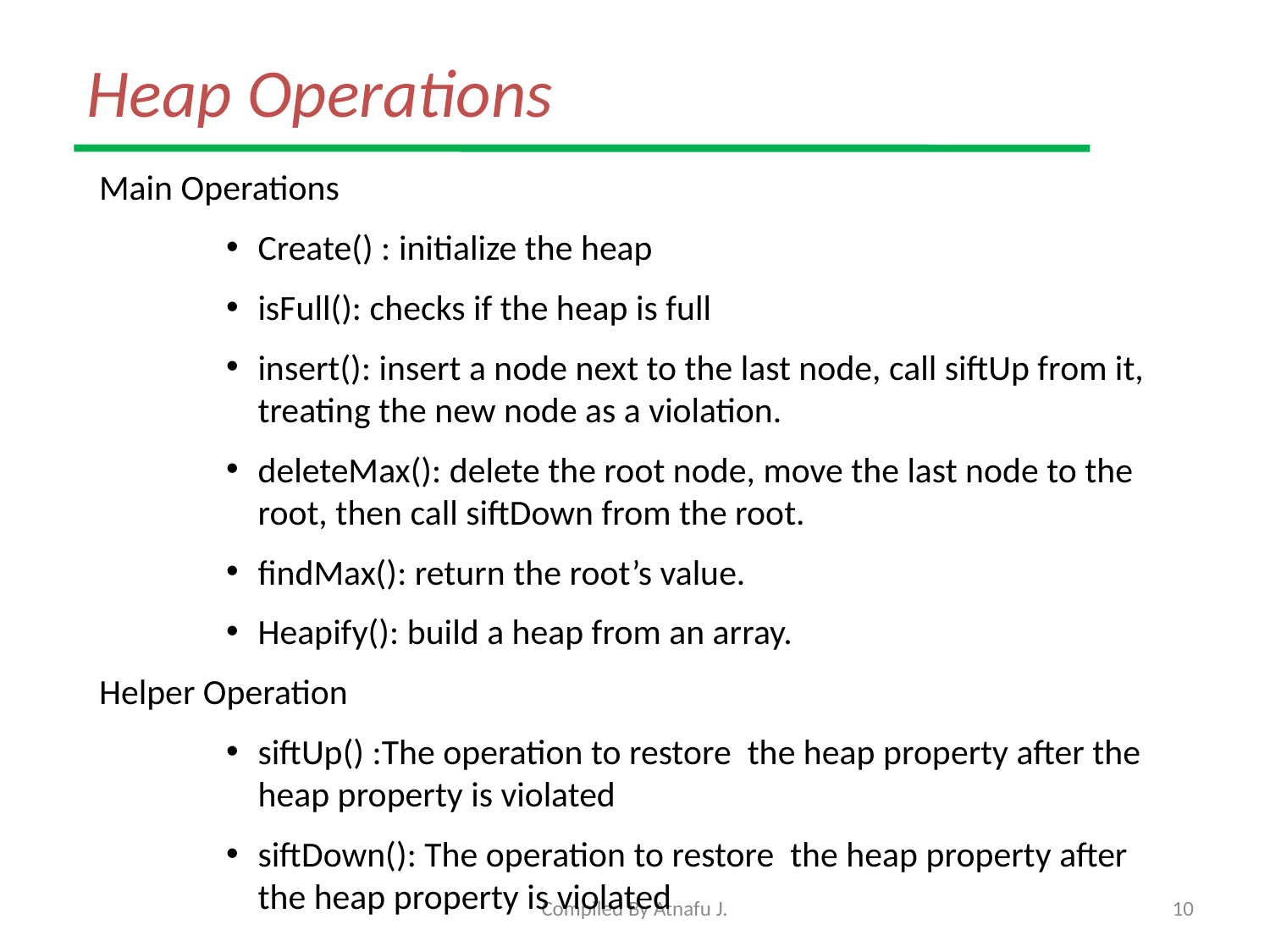

# Heap Operations
Main Operations
Create() : initialize the heap
isFull(): checks if the heap is full
insert(): insert a node next to the last node, call siftUp from it, treating the new node as a violation.
deleteMax(): delete the root node, move the last node to the root, then call siftDown from the root.
findMax(): return the root’s value.
Heapify(): build a heap from an array.
Helper Operation
siftUp() :The operation to restore  the heap property after the heap property is violated
siftDown(): The operation to restore  the heap property after the heap property is violated

Compiled By Atnafu J.
10